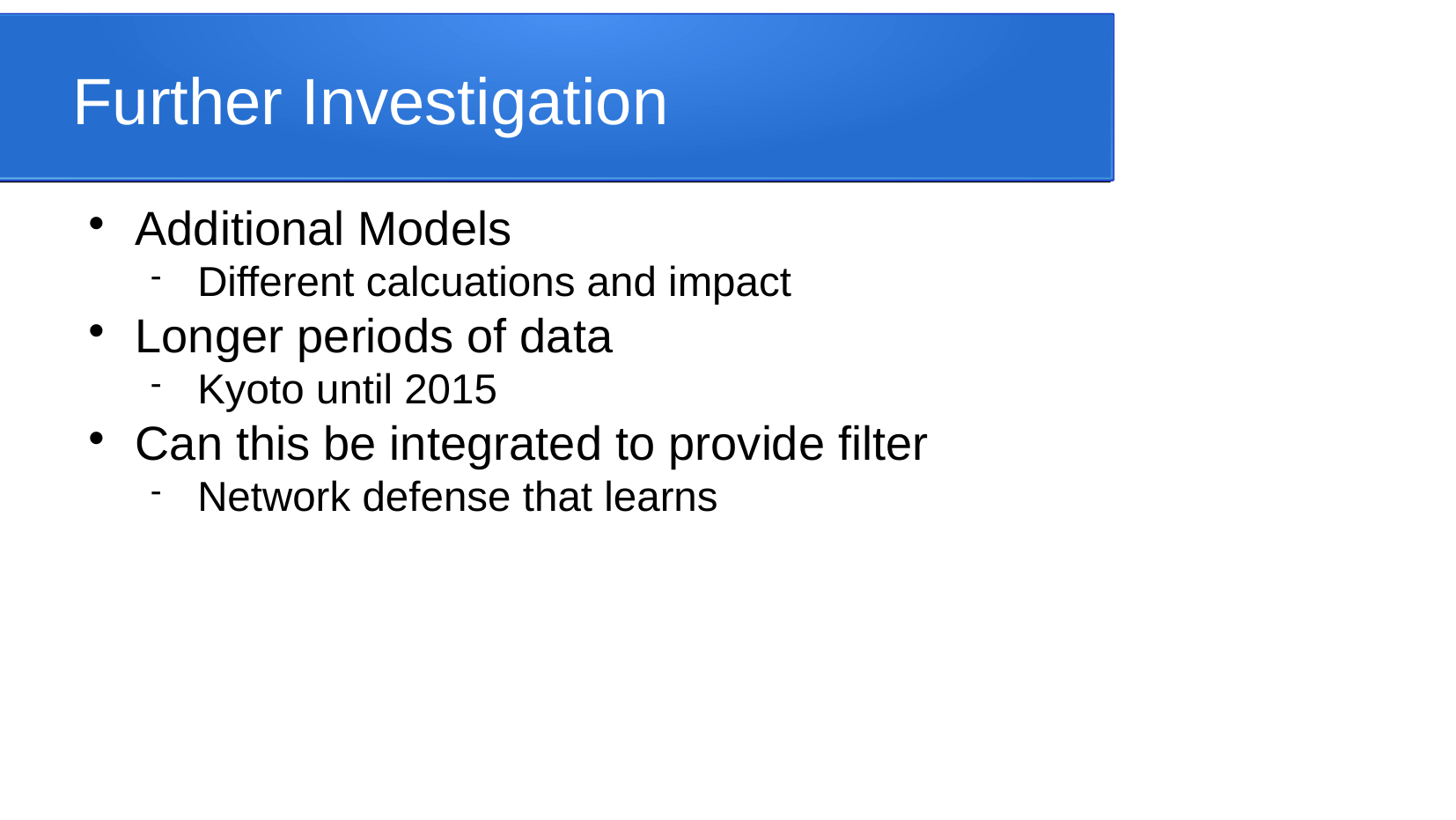

Further Investigation
Additional Models
Different calcuations and impact
Longer periods of data
Kyoto until 2015
Can this be integrated to provide filter
Network defense that learns